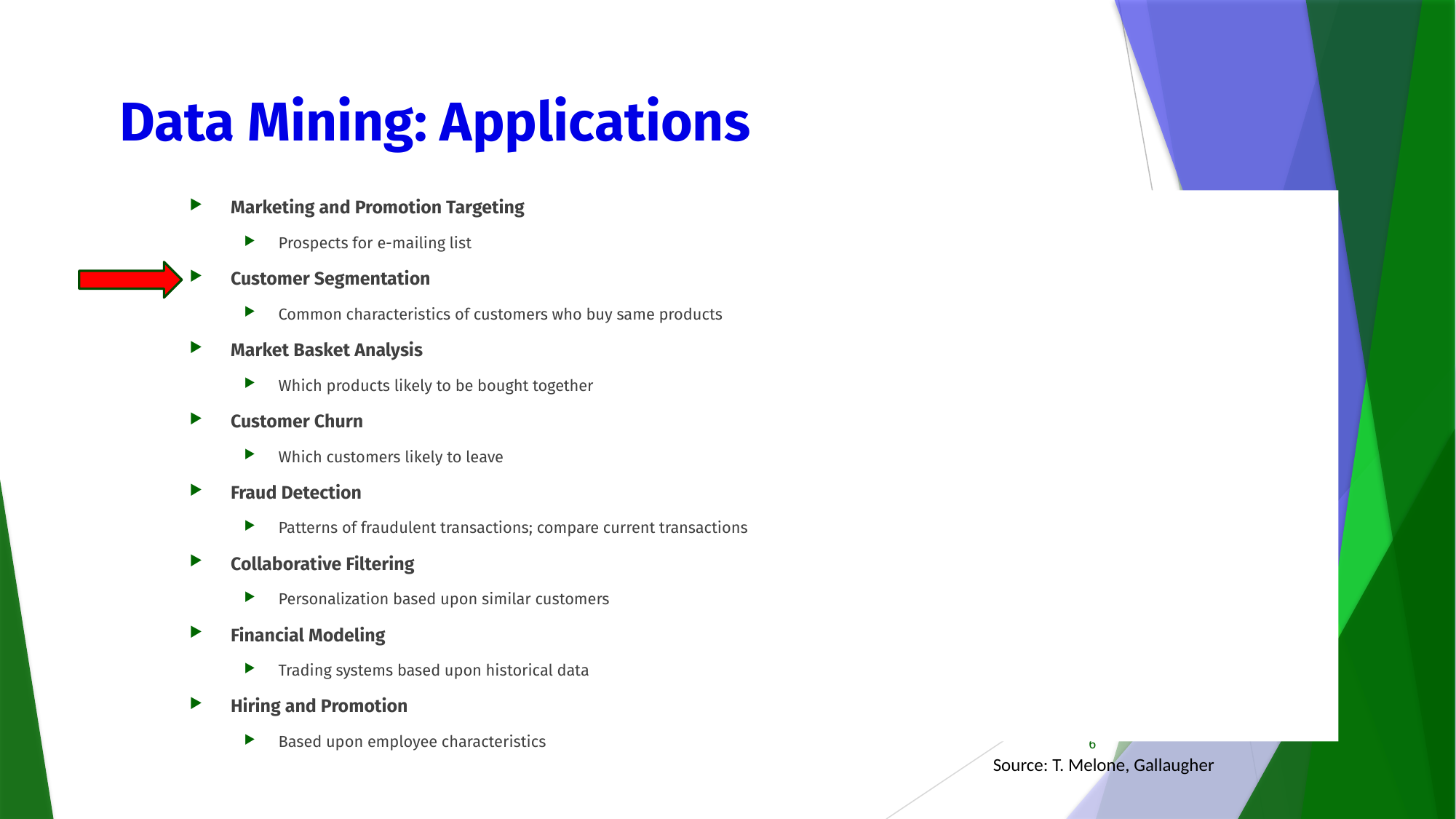

# Data Mining: Applications
Marketing and Promotion Targeting
Prospects for e-mailing list
Customer Segmentation
Common characteristics of customers who buy same products
Market Basket Analysis
Which products likely to be bought together
Customer Churn
Which customers likely to leave
Fraud Detection
Patterns of fraudulent transactions; compare current transactions
Collaborative Filtering
Personalization based upon similar customers
Financial Modeling
Trading systems based upon historical data
Hiring and Promotion
Based upon employee characteristics

6
Source: T. Melone, Gallaugher